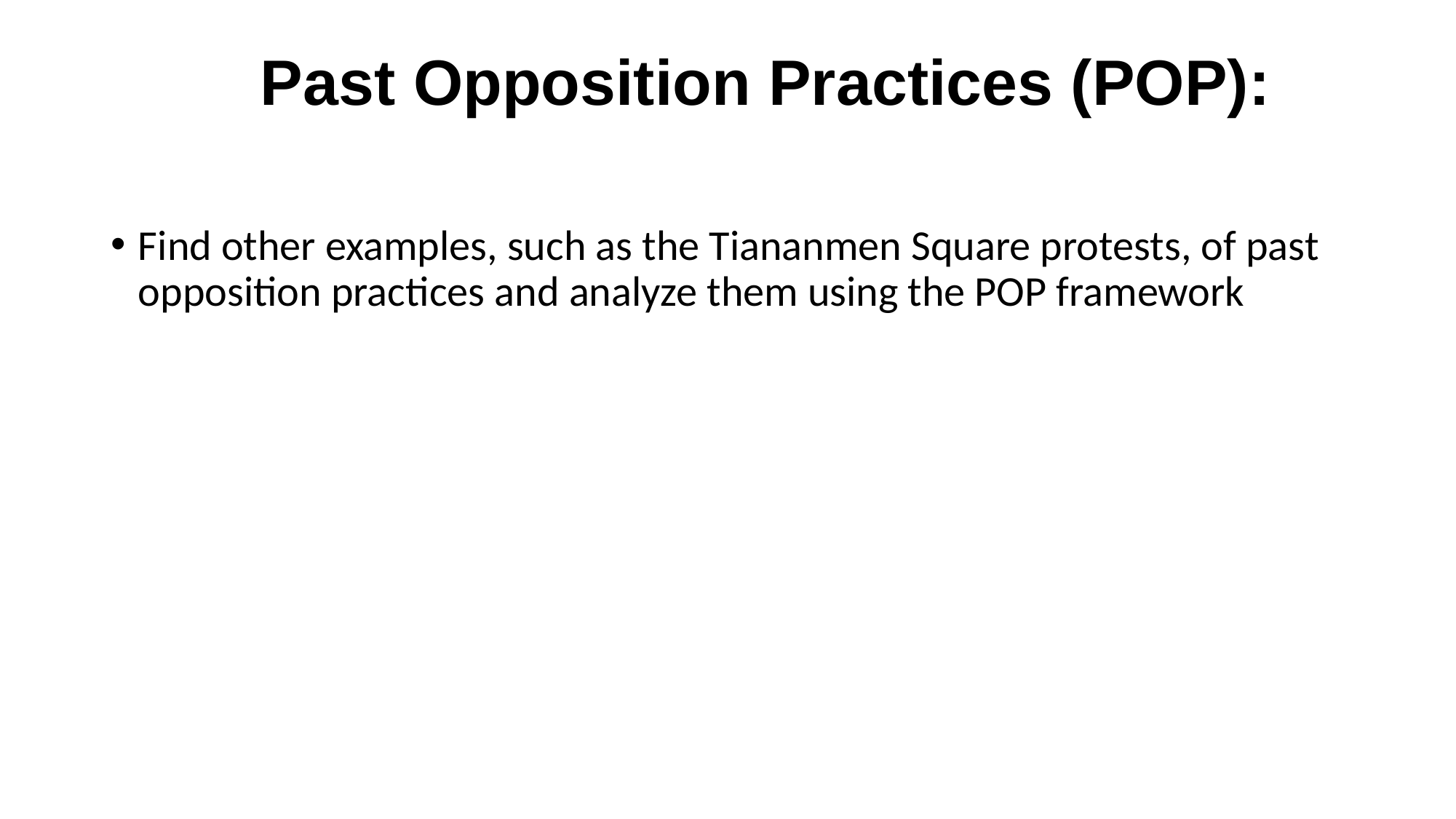

# Past Opposition Practices (POP):
Find other examples, such as the Tiananmen Square protests, of past opposition practices and analyze them using the POP framework